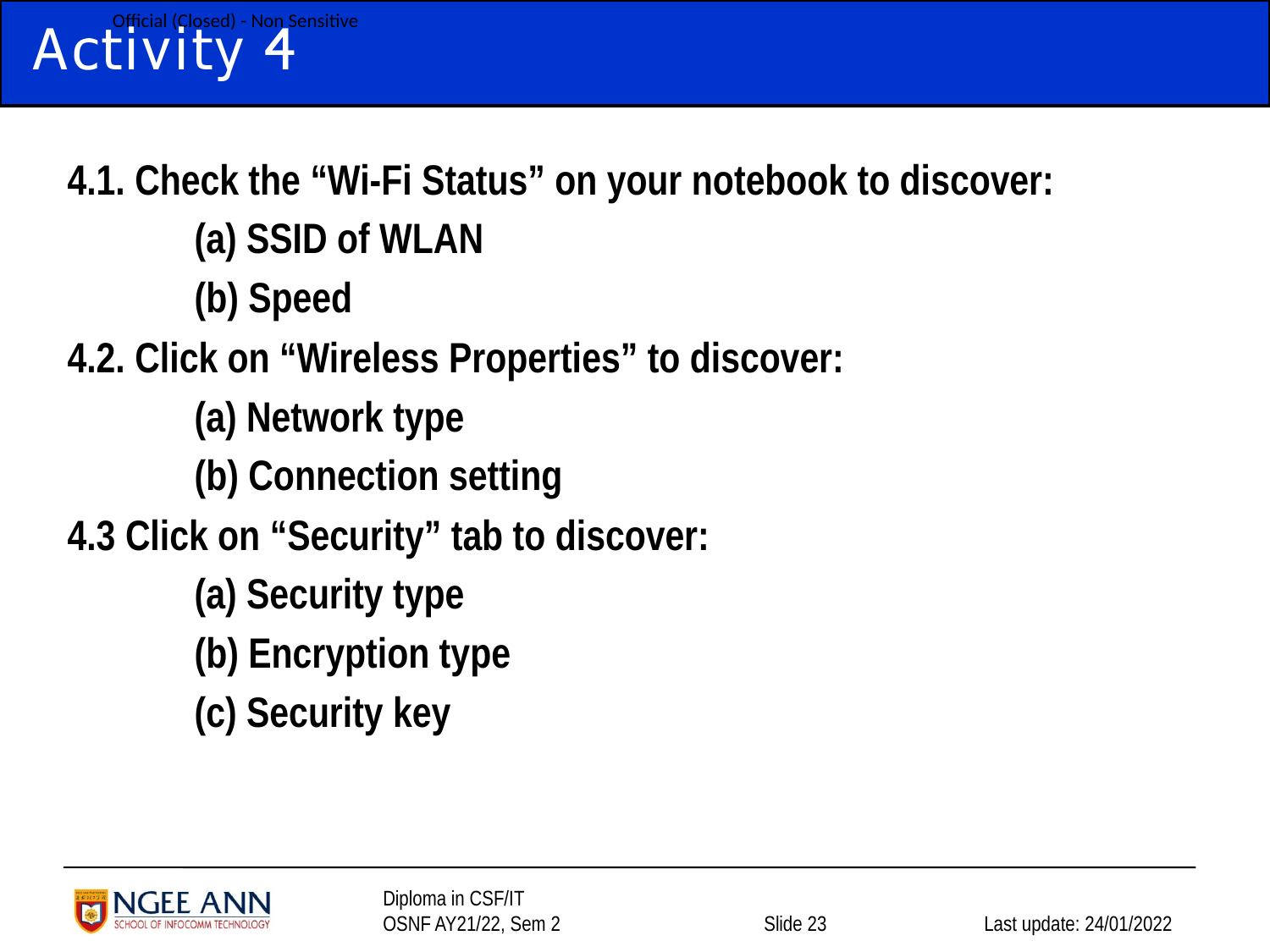

# Activity 4
4.1. Check the “Wi-Fi Status” on your notebook to discover:
	(a) SSID of WLAN
	(b) Speed
4.2. Click on “Wireless Properties” to discover:
	(a) Network type
	(b) Connection setting
4.3 Click on “Security” tab to discover:
	(a) Security type
	(b) Encryption type
	(c) Security key